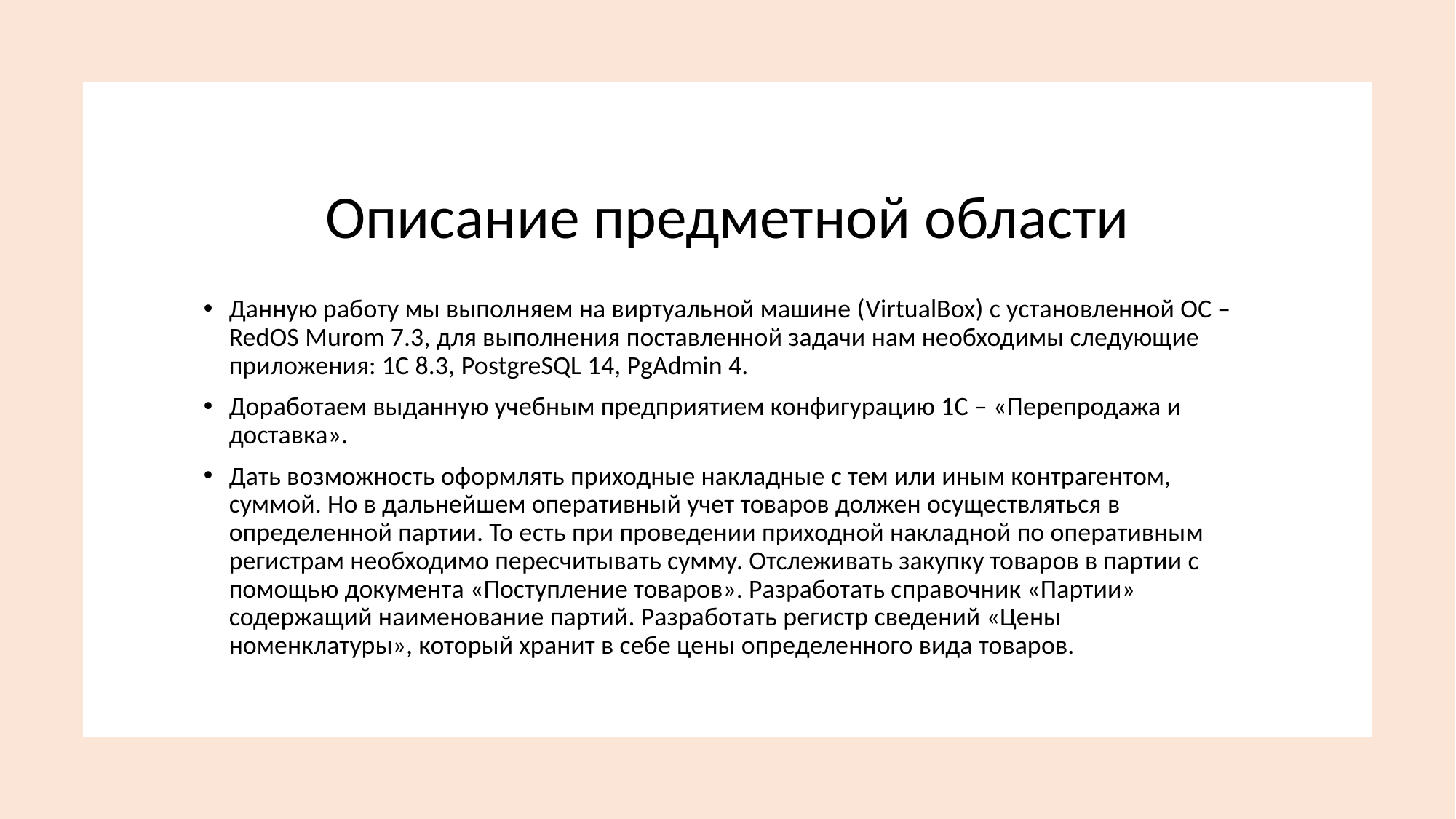

# Описание предметной области
Данную работу мы выполняем на виртуальной машине (VirtualBox) с установленной ОС – RedOS Murom 7.3, для выполнения поставленной задачи нам необходимы следующие приложения: 1С 8.3, PostgreSQL 14, PgAdmin 4.
Доработаем выданную учебным предприятием конфигурацию 1C – «Перепродажа и доставка».
Дать возможность оформлять приходные накладные с тем или иным контрагентом, суммой. Но в дальнейшем оперативный учет товаров должен осуществляться в определенной партии. То есть при проведении приходной накладной по оперативным регистрам необходимо пересчитывать сумму. Отслеживать закупку товаров в партии с помощью документа «Поступление товаров». Разработать справочник «Партии» содержащий наименование партий. Разработать регистр сведений «Цены номенклатуры», который хранит в себе цены определенного вида товаров.